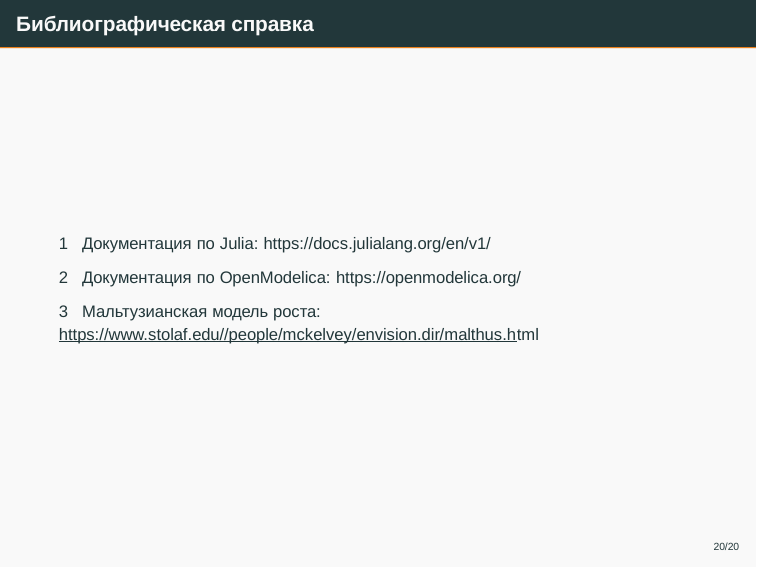

# Библиографическая справка

Документация по Julia: https://docs.julialang.org/en/v1/
Документация по OpenModelica: https://openmodelica.org/
Мальтузианская модель роста:
https://www.stolaf.edu//people/mckelvey/envision.dir/malthus.html
20/20